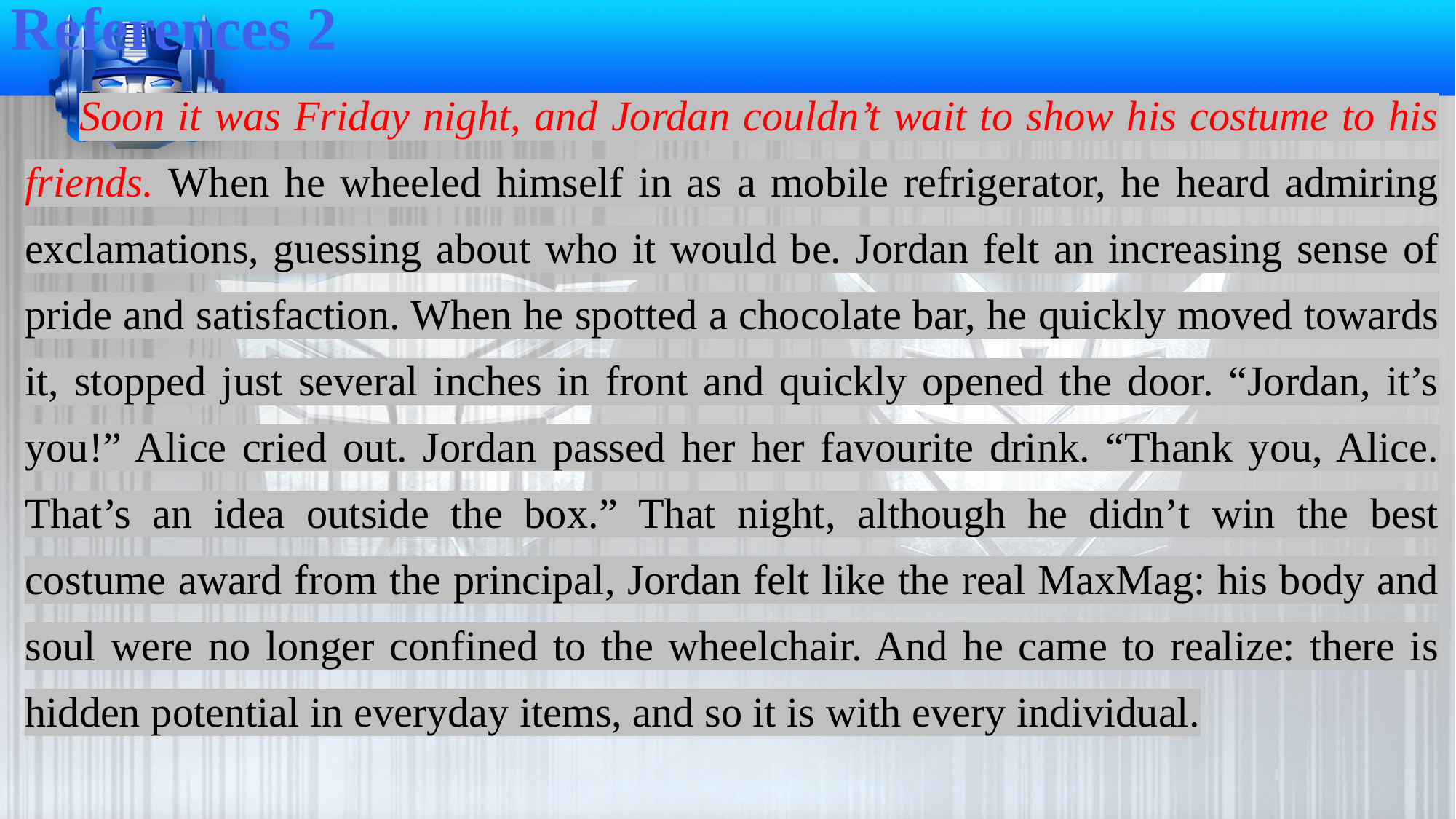

References 2
Soon it was Friday night, and Jordan couldn’t wait to show his costume to his friends. When he wheeled himself in as a mobile refrigerator, he heard admiring exclamations, guessing about who it would be. Jordan felt an increasing sense of pride and satisfaction. When he spotted a chocolate bar, he quickly moved towards it, stopped just several inches in front and quickly opened the door. “Jordan, it’s you!” Alice cried out. Jordan passed her her favourite drink. “Thank you, Alice. That’s an idea outside the box.” That night, although he didn’t win the best costume award from the principal, Jordan felt like the real MaxMag: his body and soul were no longer confined to the wheelchair. And he came to realize: there is hidden potential in everyday items, and so it is with every individual.